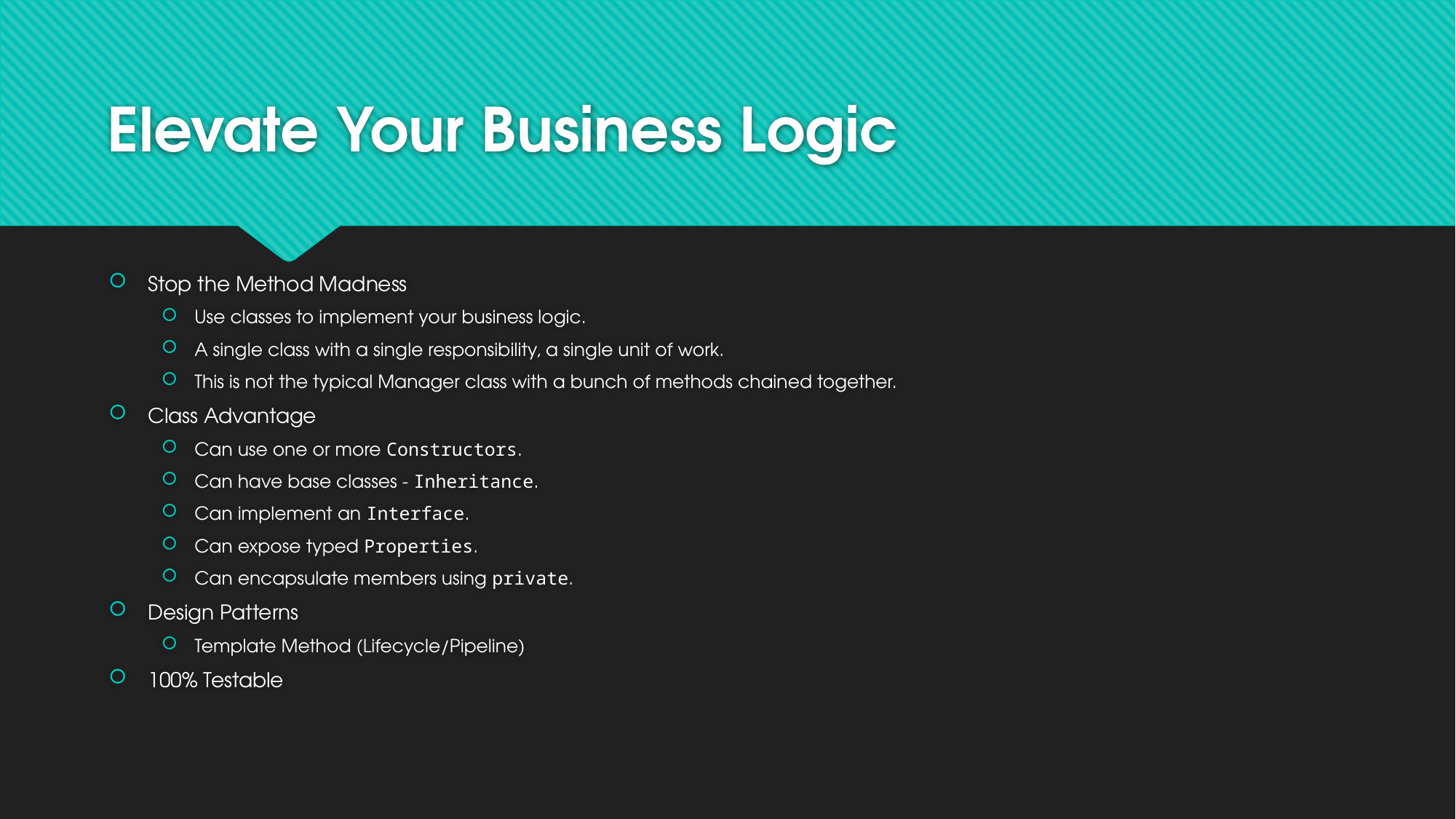

# Elevate Your Business Logic
Stop the Method Madness
Use classes to implement your business logic.
A single class with a single responsibility, a single unit of work.
This is not the typical Manager class with a bunch of methods chained together.
Class Advantage
Can use one or more Constructors.
Can have base classes - Inheritance.
Can implement an Interface.
Can expose typed Properties.
Can encapsulate members using private.
Design Patterns
Template Method (Lifecycle/Pipeline)
100% Testable